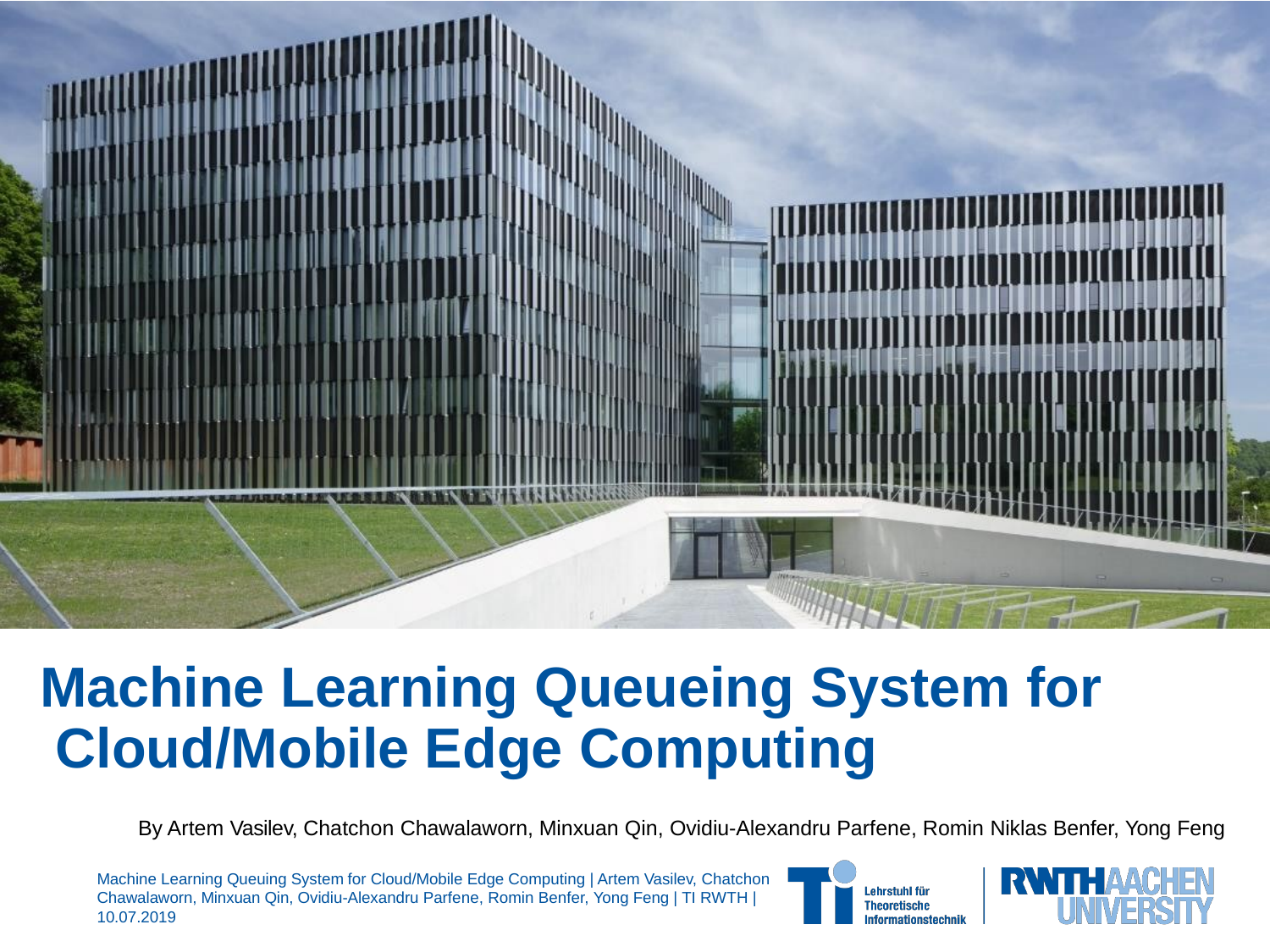

Machine Learning Queueing System for  Cloud/Mobile Edge Computing
By Artem Vasilev, Chatchon Chawalaworn, Minxuan Qin, Ovidiu-Alexandru Parfene, Romin Niklas Benfer, Yong Feng

1
Machine Learning Queuing System for Cloud/Mobile Edge Computing | Artem Vasilev, Chatchon  Chawalaworn, Minxuan Qin, Ovidiu-Alexandru Parfene, Romin Benfer, Yong Feng | TI RWTH |  10.07.2019